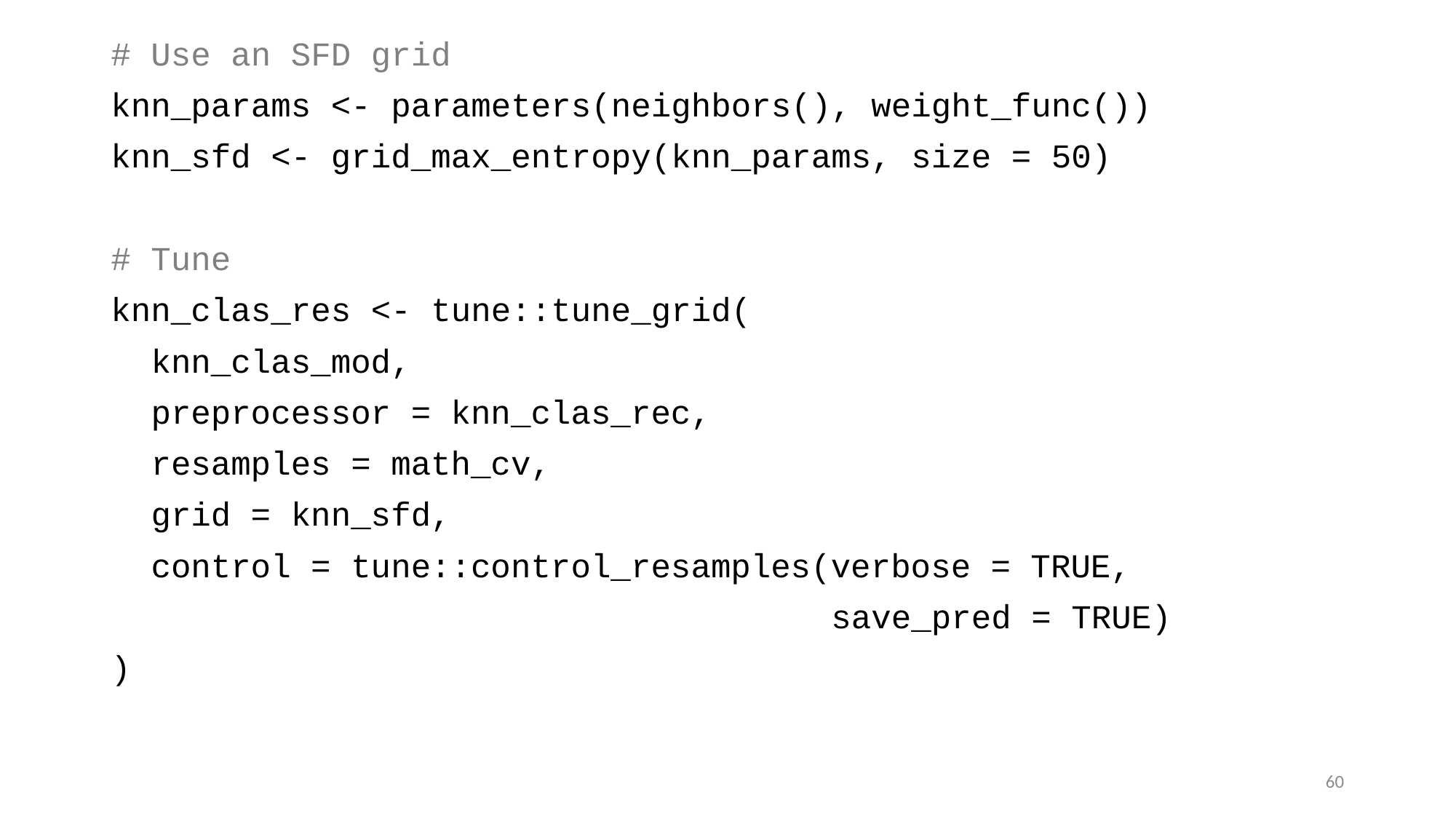

# Use an SFD grid
knn_params <- parameters(neighbors(), weight_func())
knn_sfd <- grid_max_entropy(knn_params, size = 50)

# Tune
knn_clas_res <- tune::tune_grid(
  knn_clas_mod,
  preprocessor = knn_clas_rec,
  resamples = math_cv,
  grid = knn_sfd,
  control = tune::control_resamples(verbose = TRUE,
                                    save_pred = TRUE)
)
60